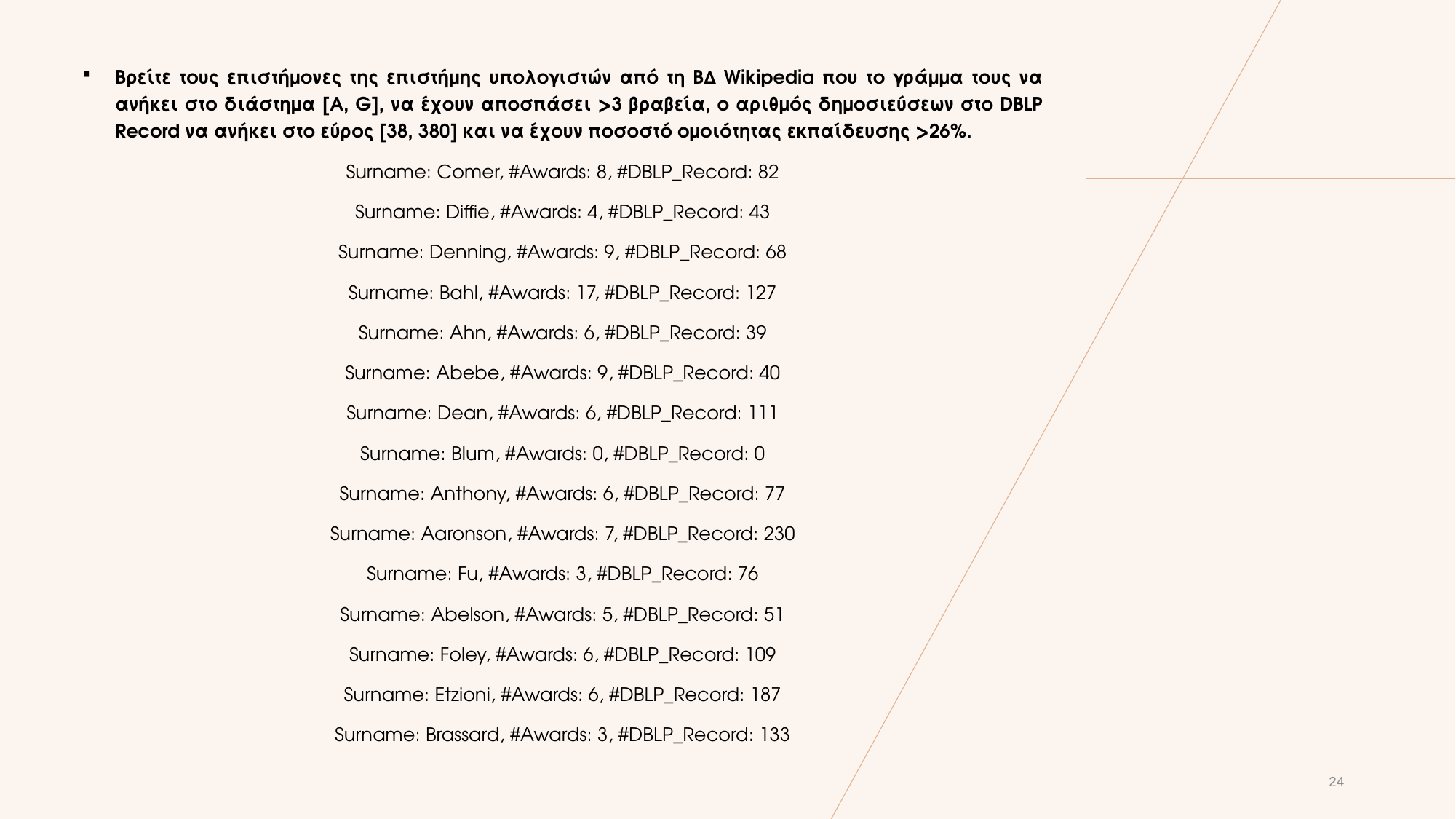

Βρείτε τους επιστήμονες της επιστήμης υπολογιστών από τη ΒΔ Wikipedia που το γράμμα τους να ανήκει στο διάστημα [A, G], να έχουν αποσπάσει >3 βραβεία, ο αριθμός δημοσιεύσεων στο DBLP Record να ανήκει στο εύρος [38, 380] και να έχουν ποσοστό ομοιότητας εκπαίδευσης >26%.
Surname: Comer, #Awards: 8, #DBLP_Record: 82
Surname: Diffie, #Awards: 4, #DBLP_Record: 43
Surname: Denning, #Awards: 9, #DBLP_Record: 68
Surname: Bahl, #Awards: 17, #DBLP_Record: 127
Surname: Ahn, #Awards: 6, #DBLP_Record: 39
Surname: Abebe, #Awards: 9, #DBLP_Record: 40
Surname: Dean, #Awards: 6, #DBLP_Record: 111
Surname: Blum, #Awards: 0, #DBLP_Record: 0
Surname: Anthony, #Awards: 6, #DBLP_Record: 77
Surname: Aaronson, #Awards: 7, #DBLP_Record: 230
Surname: Fu, #Awards: 3, #DBLP_Record: 76
Surname: Abelson, #Awards: 5, #DBLP_Record: 51
Surname: Foley, #Awards: 6, #DBLP_Record: 109
Surname: Etzioni, #Awards: 6, #DBLP_Record: 187
Surname: Brassard, #Awards: 3, #DBLP_Record: 133

24